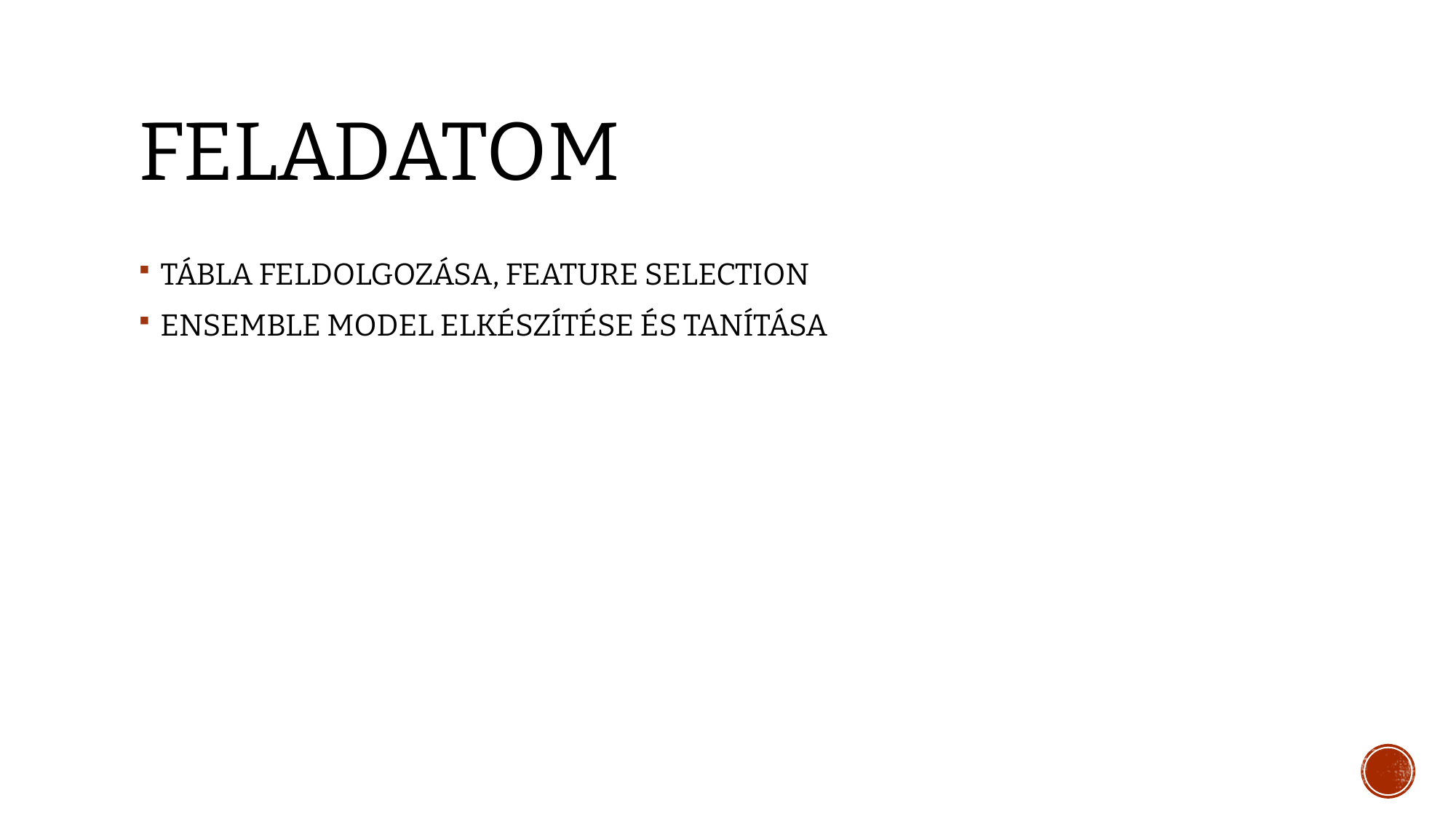

# FELADATOM
TÁBLA FELDOLGOZÁSA, FEATURE SELECTION
ENSEMBLE MODEL ELKÉSZÍTÉSE ÉS TANÍTÁSA